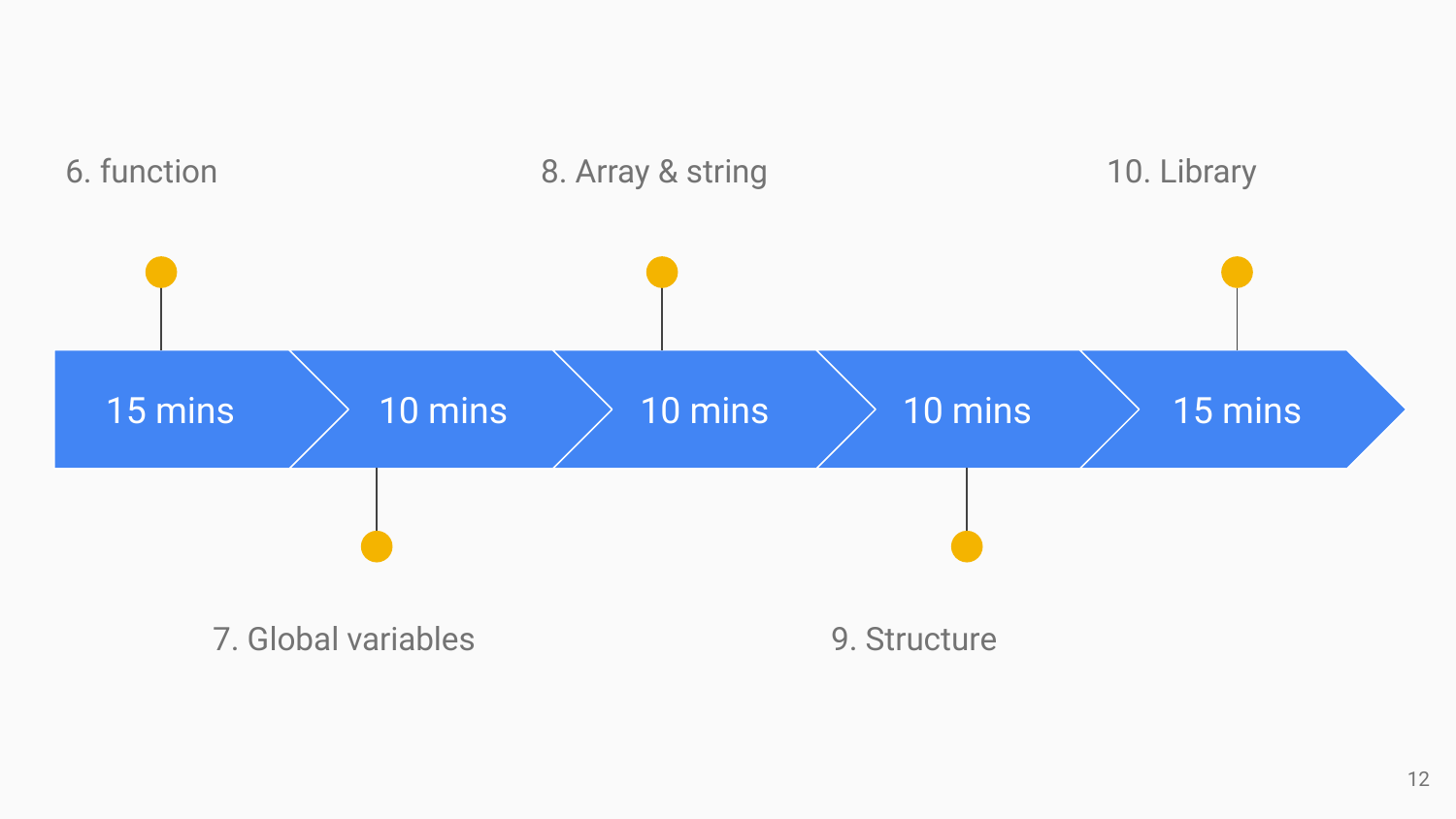

6. function
8. Array & string
10. Library

15 mins
10 mins
10 mins
10 mins
15 mins

7. Global variables
9. Structure
12